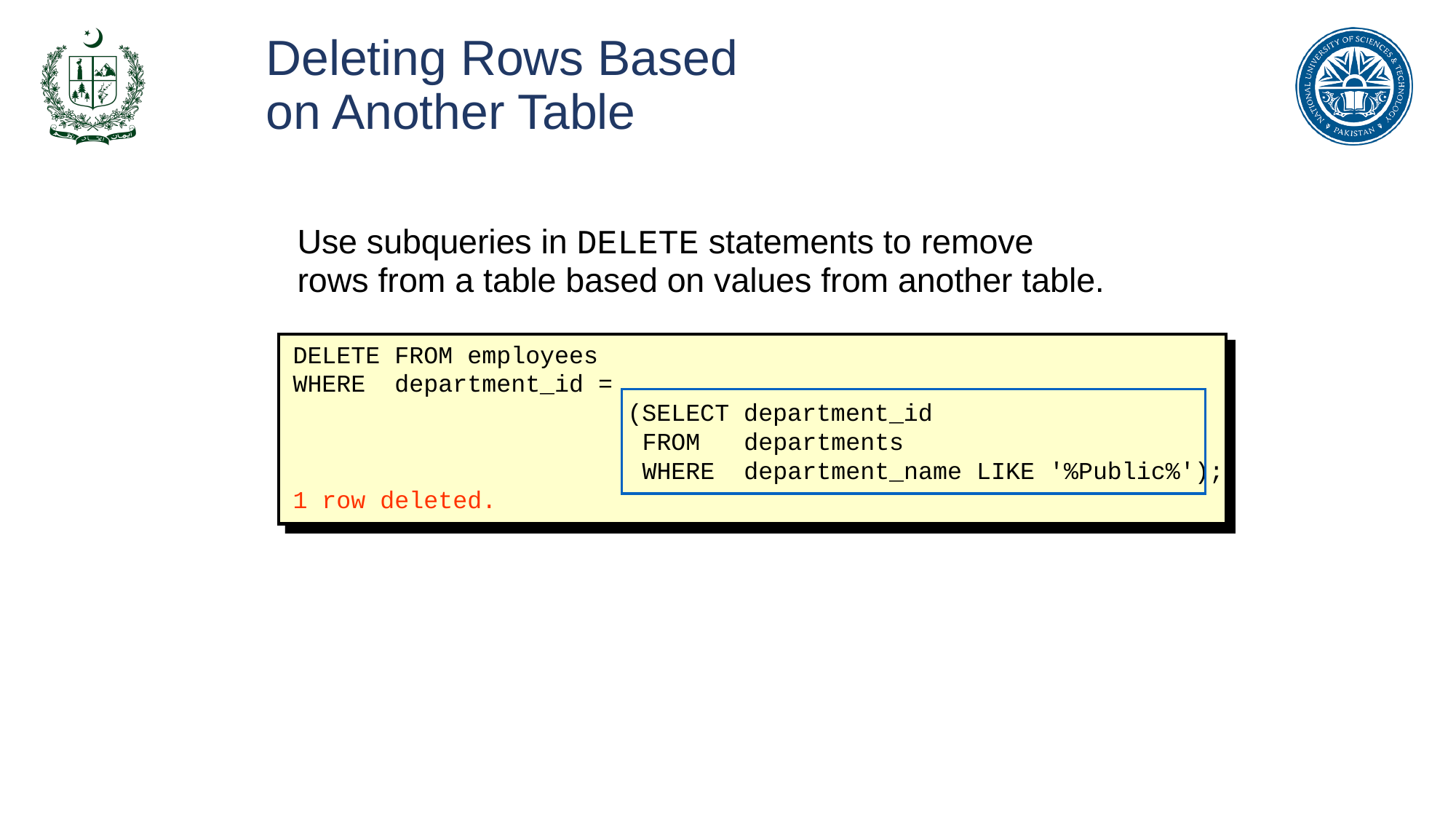

# Deleting Rows Based on Another Table
Use subqueries in DELETE statements to remove
rows from a table based on values from another table.
DELETE FROM employees
WHERE  department_id =
                       (SELECT department_id
                        FROM   departments
                        WHERE  department_name LIKE '%Public%');
1 row deleted.